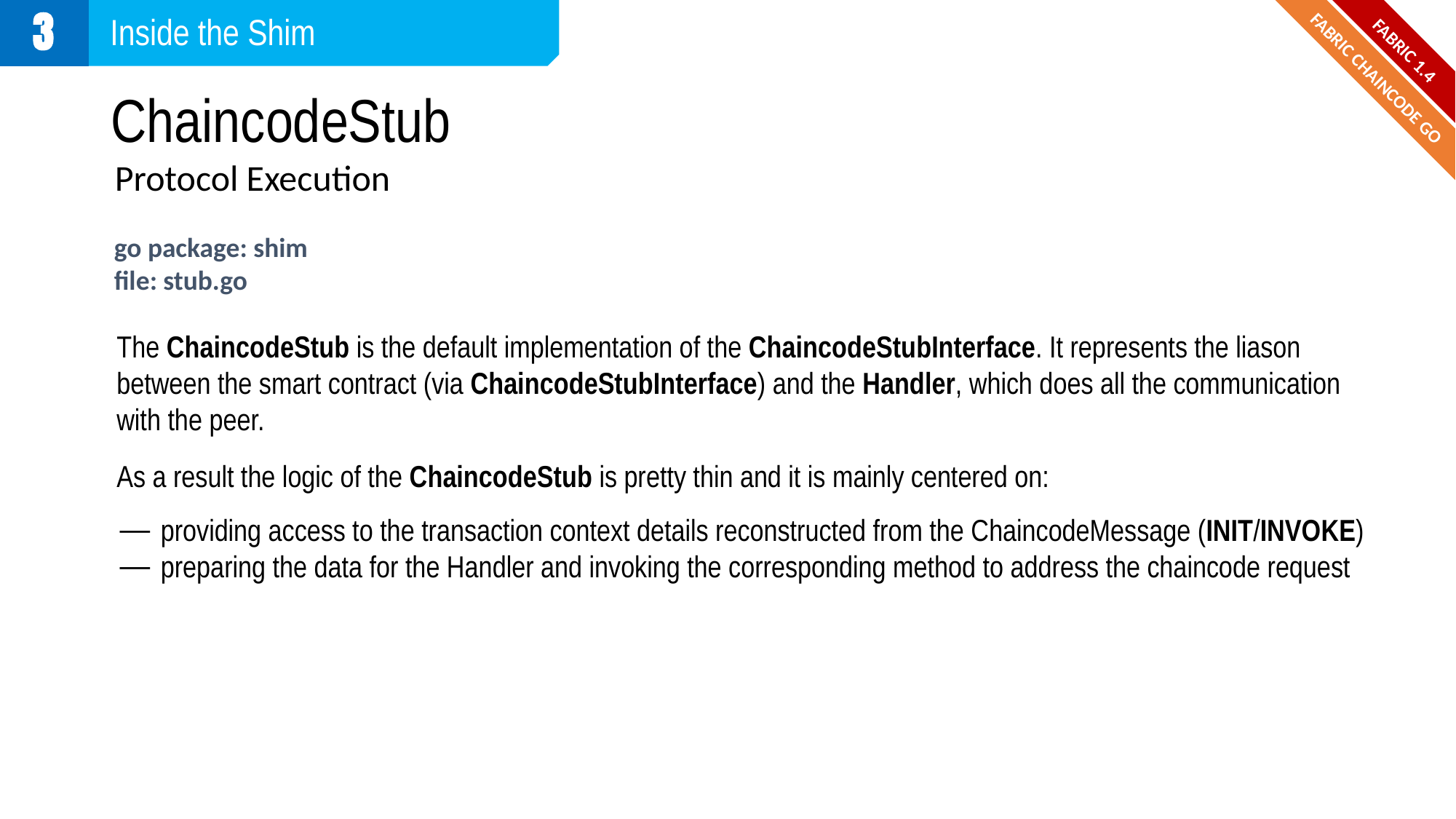

3
Inside the Shim
FABRIC 1.4
# ChaincodeStub
FABRIC CHAINCODE GO
Protocol Execution
go package: shim
file: stub.go
The ChaincodeStub is the default implementation of the ChaincodeStubInterface. It represents the liason between the smart contract (via ChaincodeStubInterface) and the Handler, which does all the communication with the peer.
As a result the logic of the ChaincodeStub is pretty thin and it is mainly centered on:
providing access to the transaction context details reconstructed from the ChaincodeMessage (INIT/INVOKE)
preparing the data for the Handler and invoking the corresponding method to address the chaincode request